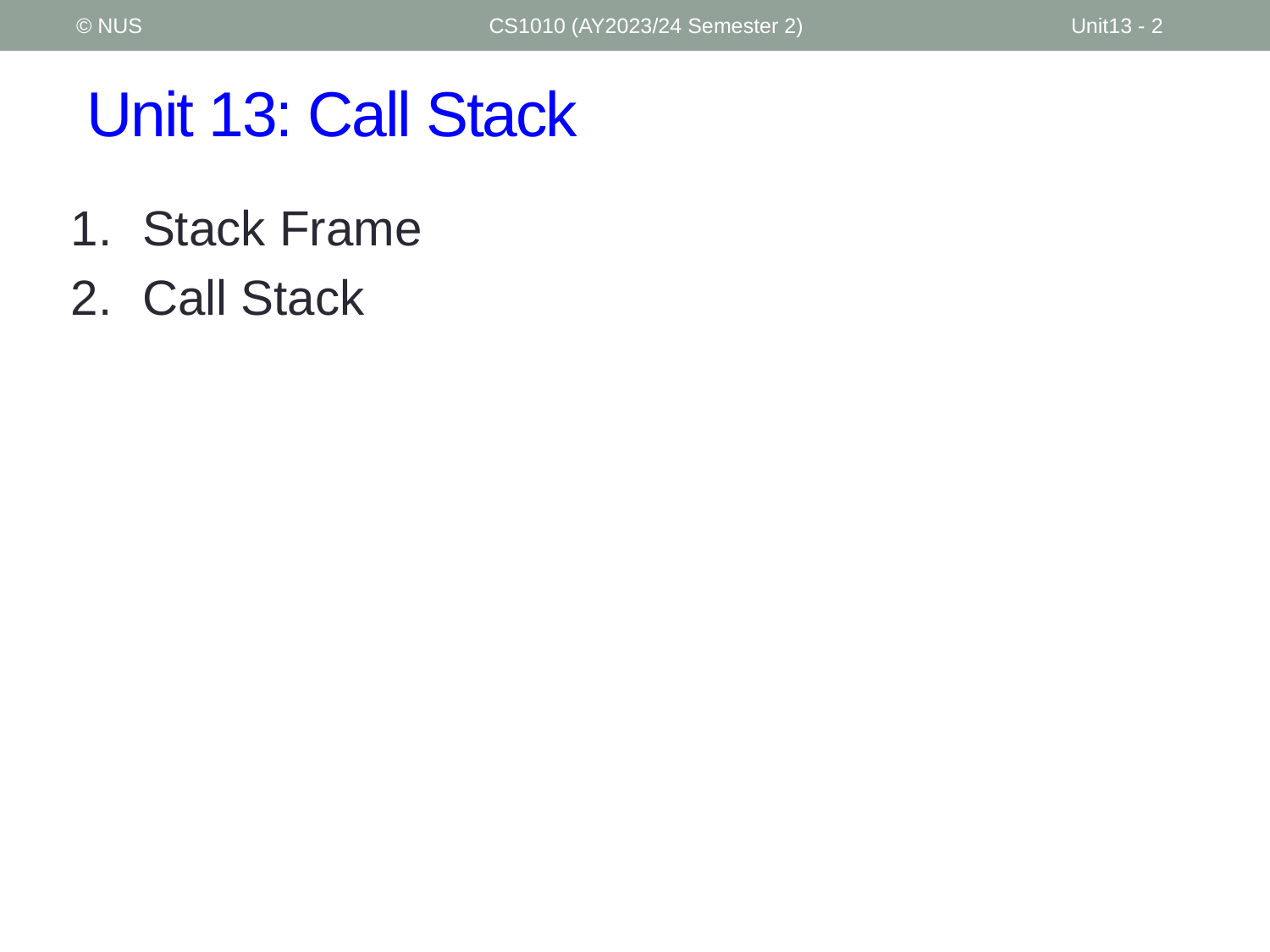

© NUS
CS1010 (AY2023/24 Semester 2)
Unit13 - 2
# Unit 13: Call Stack
Stack Frame
Call Stack